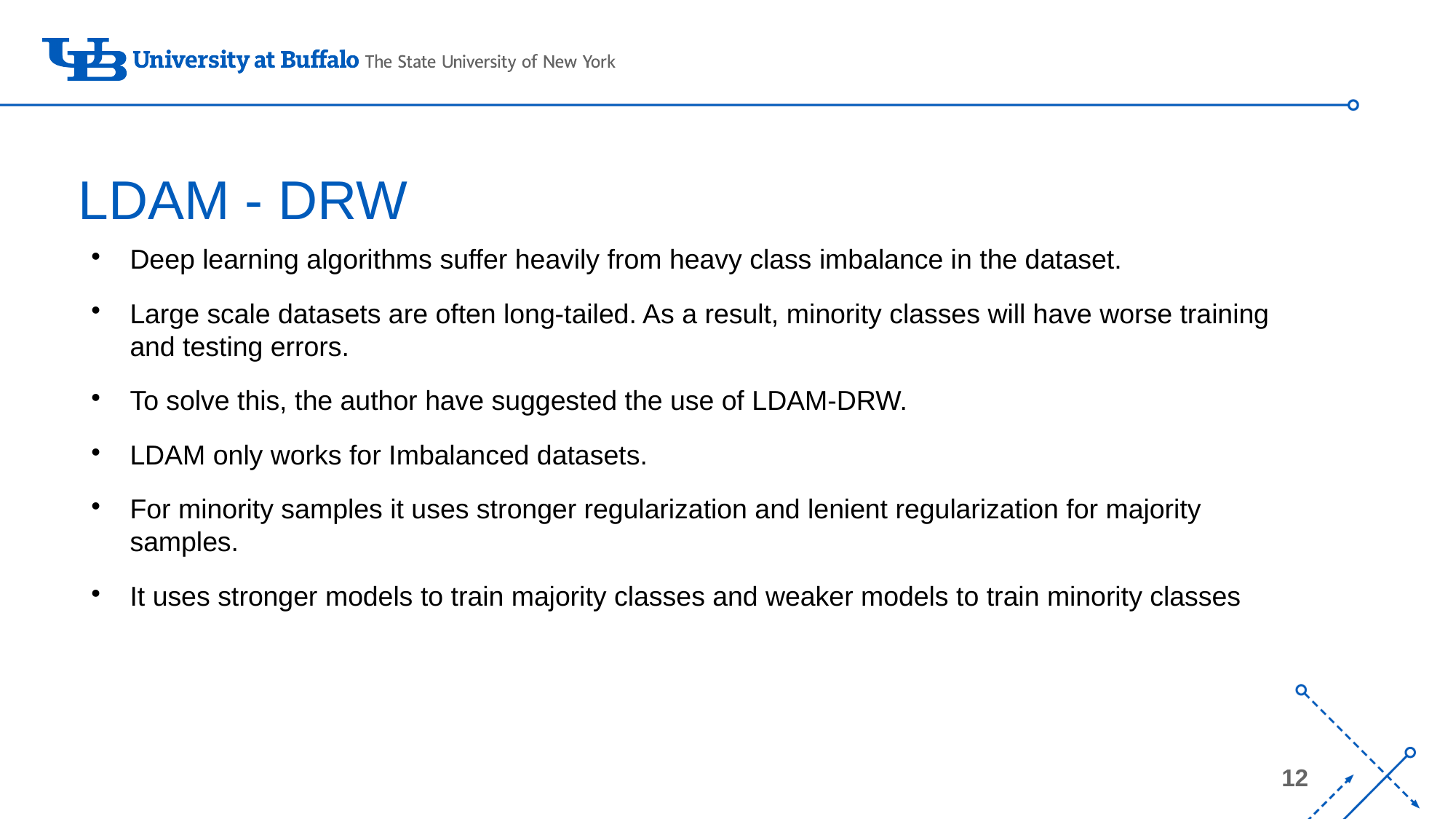

# LDAM - DRW
Deep learning algorithms suffer heavily from heavy class imbalance in the dataset.
Large scale datasets are often long-tailed. As a result, minority classes will have worse training and testing errors.
To solve this, the author have suggested the use of LDAM-DRW.
LDAM only works for Imbalanced datasets.
For minority samples it uses stronger regularization and lenient regularization for majority samples.
It uses stronger models to train majority classes and weaker models to train minority classes